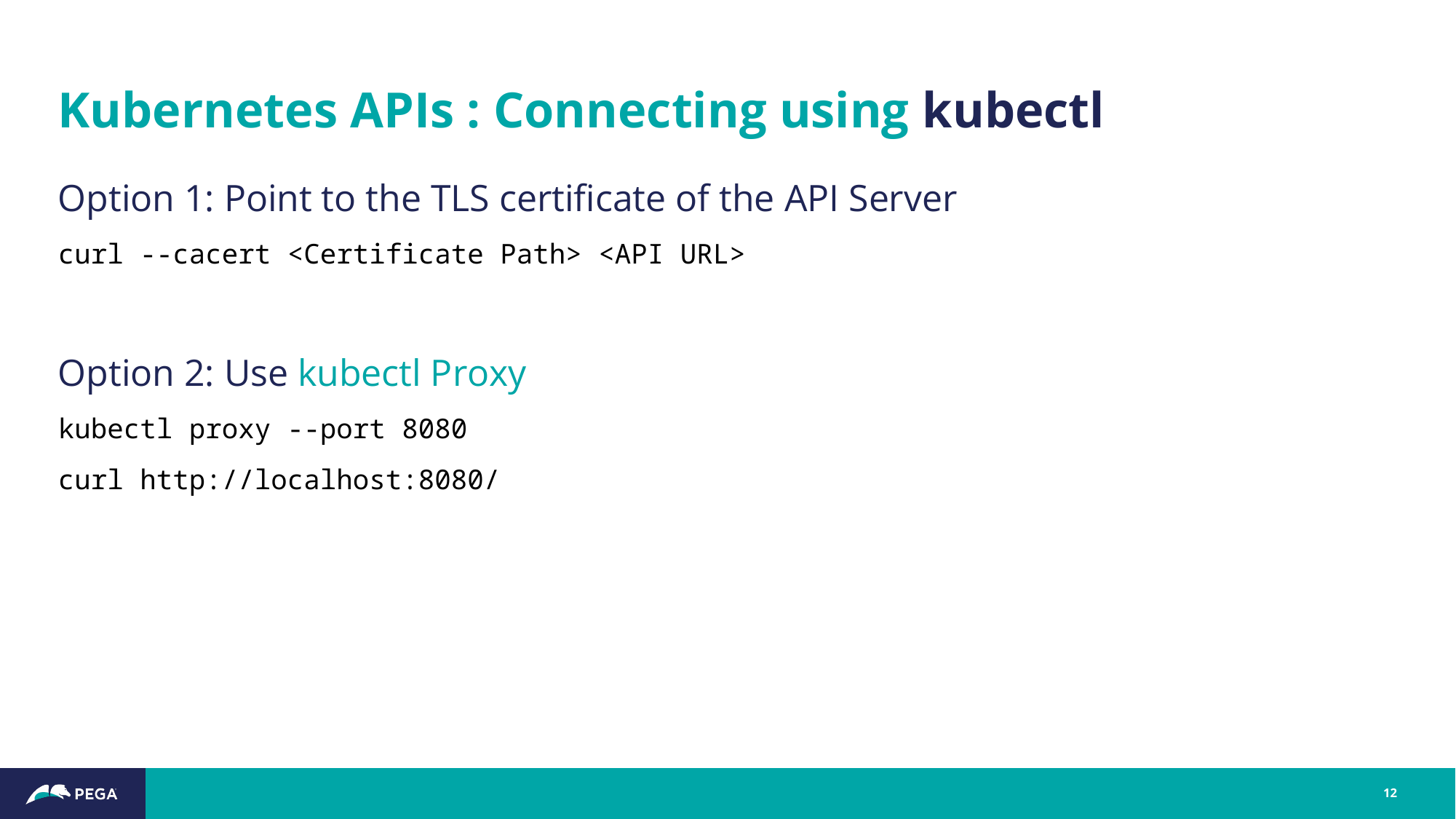

# Kubernetes APIs : Connecting using kubectl
Option 1: Point to the TLS certificate of the API Server
curl --cacert <Certificate Path> <API URL>

Option 2: Use kubectl Proxy
kubectl proxy --port 8080
curl http://localhost:8080/

12